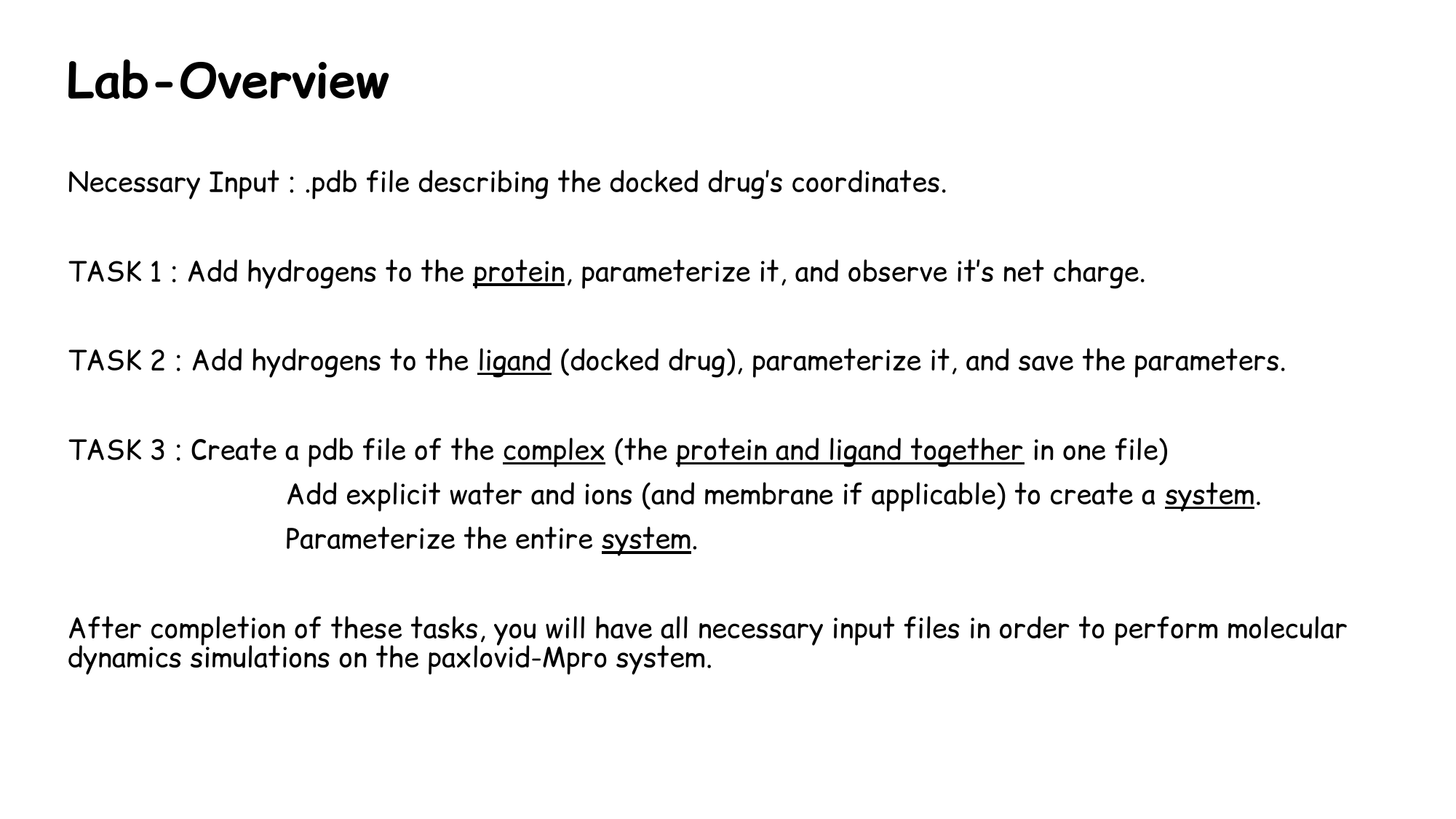

Lab-Overview

Necessary Input : .pdb file describing the docked drug’s coordinates.

TASK 1 : Add hydrogens to the protein, parameterize it, and observe it’s net charge.

TASK 2 : Add hydrogens to the ligand (docked drug), parameterize it, and save the parameters.

TASK 3 : Create a pdb file of the complex (the protein and ligand together in one file)
		Add explicit water and ions (and membrane if applicable) to create a system.
		Parameterize the entire system.

After completion of these tasks, you will have all necessary input files in order to perform molecular dynamics simulations on the paxlovid-Mpro system.